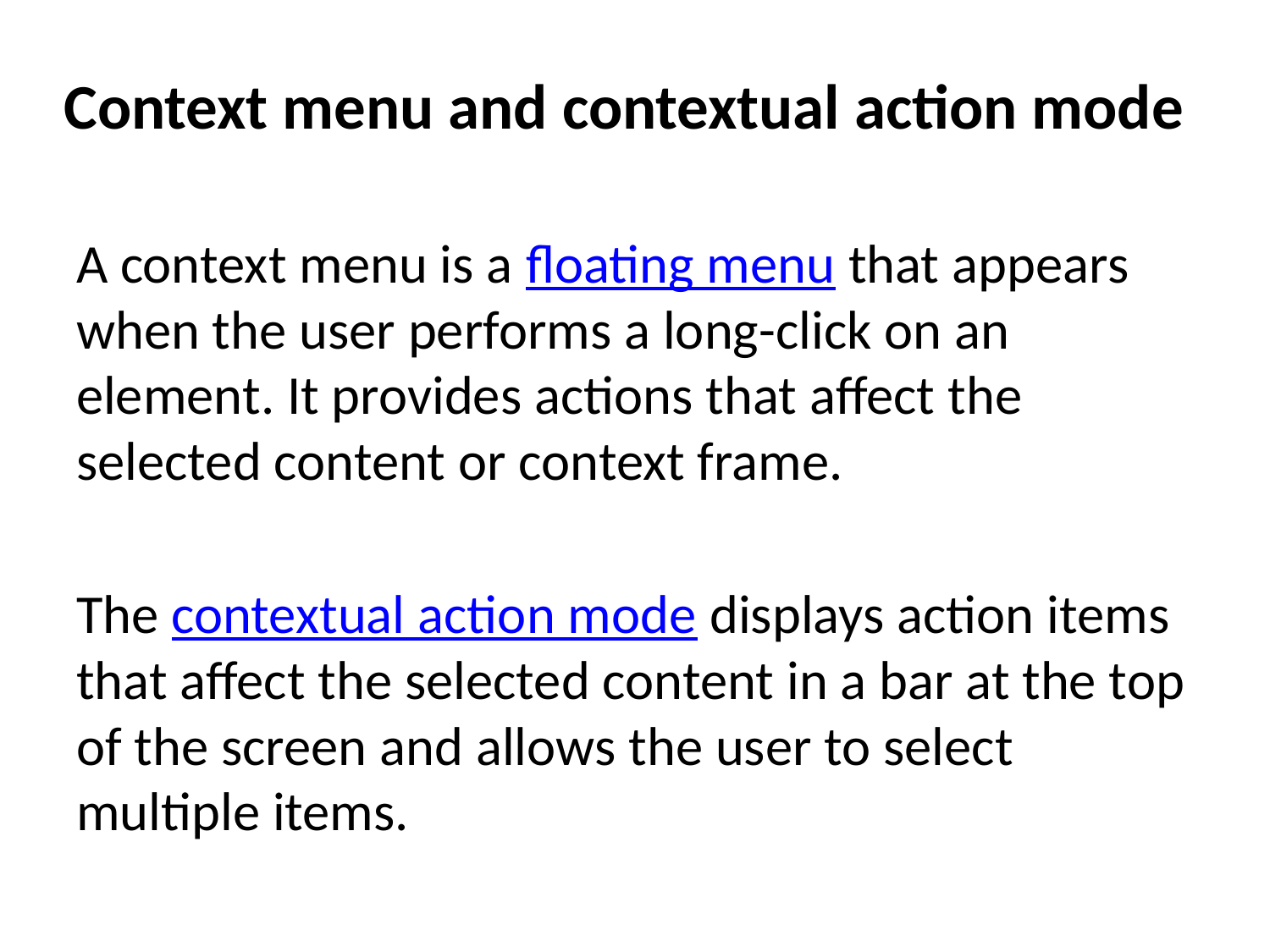

# Context menu and contextual action mode
A context menu is a floating menu that appears when the user performs a long-click on an element. It provides actions that affect the selected content or context frame.

The contextual action mode displays action items that affect the selected content in a bar at the top of the screen and allows the user to select multiple items.